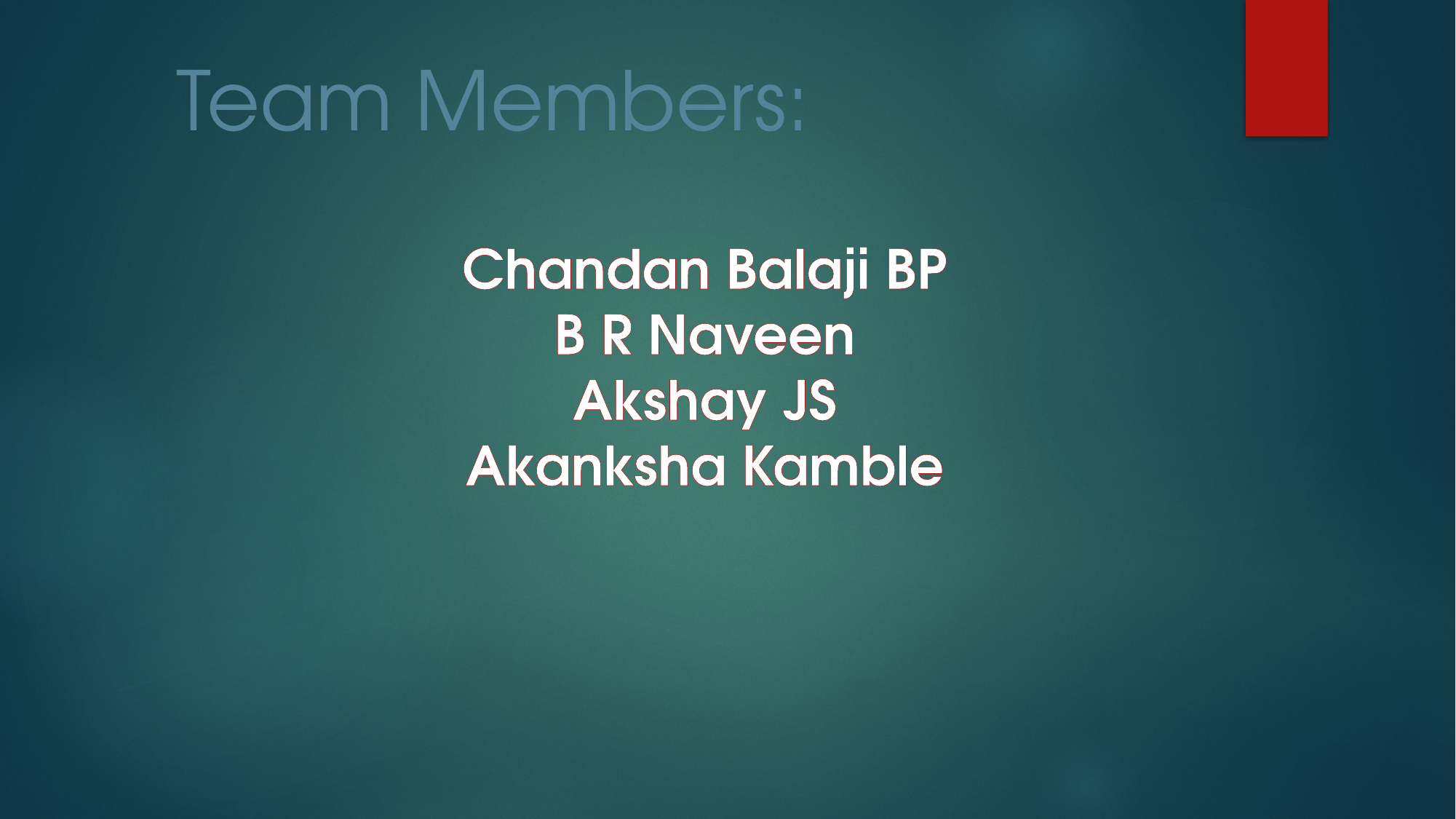

Team Members:
Chandan Balaji BP
B R Naveen
Akshay JS
Akanksha Kamble